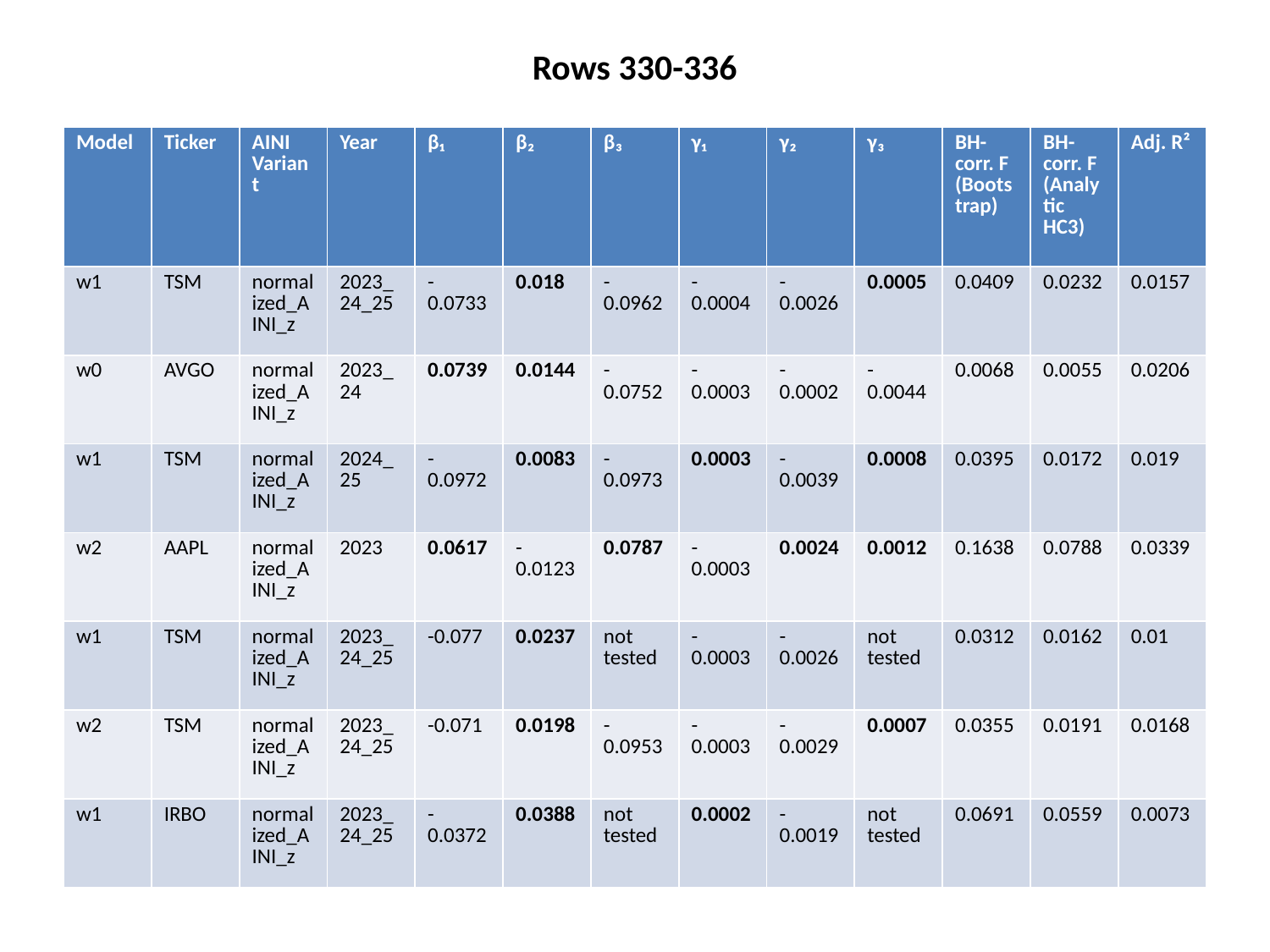

Rows 330-336
#
| Model | Ticker | AINI Variant | Year | β₁ | β₂ | β₃ | γ₁ | γ₂ | γ₃ | BH-corr. F (Bootstrap) | BH-corr. F (Analytic HC3) | Adj. R² |
| --- | --- | --- | --- | --- | --- | --- | --- | --- | --- | --- | --- | --- |
| w1 | TSM | normalized\_AINI\_z | 2023\_24\_25 | -0.0733 | 0.018 | -0.0962 | -0.0004 | -0.0026 | 0.0005 | 0.0409 | 0.0232 | 0.0157 |
| w0 | AVGO | normalized\_AINI\_z | 2023\_24 | 0.0739 | 0.0144 | -0.0752 | -0.0003 | -0.0002 | -0.0044 | 0.0068 | 0.0055 | 0.0206 |
| w1 | TSM | normalized\_AINI\_z | 2024\_25 | -0.0972 | 0.0083 | -0.0973 | 0.0003 | -0.0039 | 0.0008 | 0.0395 | 0.0172 | 0.019 |
| w2 | AAPL | normalized\_AINI\_z | 2023 | 0.0617 | -0.0123 | 0.0787 | -0.0003 | 0.0024 | 0.0012 | 0.1638 | 0.0788 | 0.0339 |
| w1 | TSM | normalized\_AINI\_z | 2023\_24\_25 | -0.077 | 0.0237 | not tested | -0.0003 | -0.0026 | not tested | 0.0312 | 0.0162 | 0.01 |
| w2 | TSM | normalized\_AINI\_z | 2023\_24\_25 | -0.071 | 0.0198 | -0.0953 | -0.0003 | -0.0029 | 0.0007 | 0.0355 | 0.0191 | 0.0168 |
| w1 | IRBO | normalized\_AINI\_z | 2023\_24\_25 | -0.0372 | 0.0388 | not tested | 0.0002 | -0.0019 | not tested | 0.0691 | 0.0559 | 0.0073 |